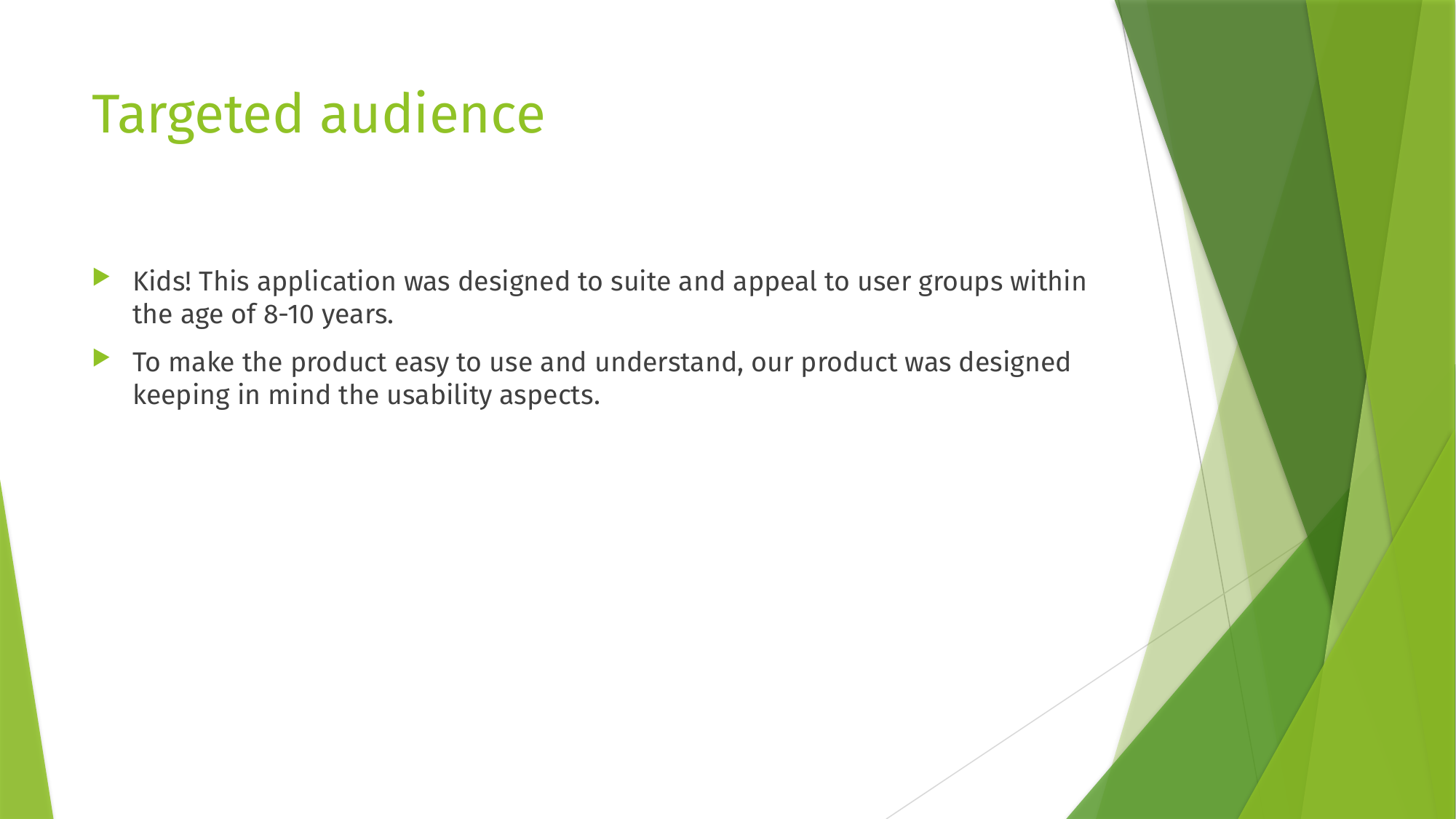

# Targeted audience
Kids! This application was designed to suite and appeal to user groups within the age of 8-10 years.
To make the product easy to use and understand, our product was designed keeping in mind the usability aspects.